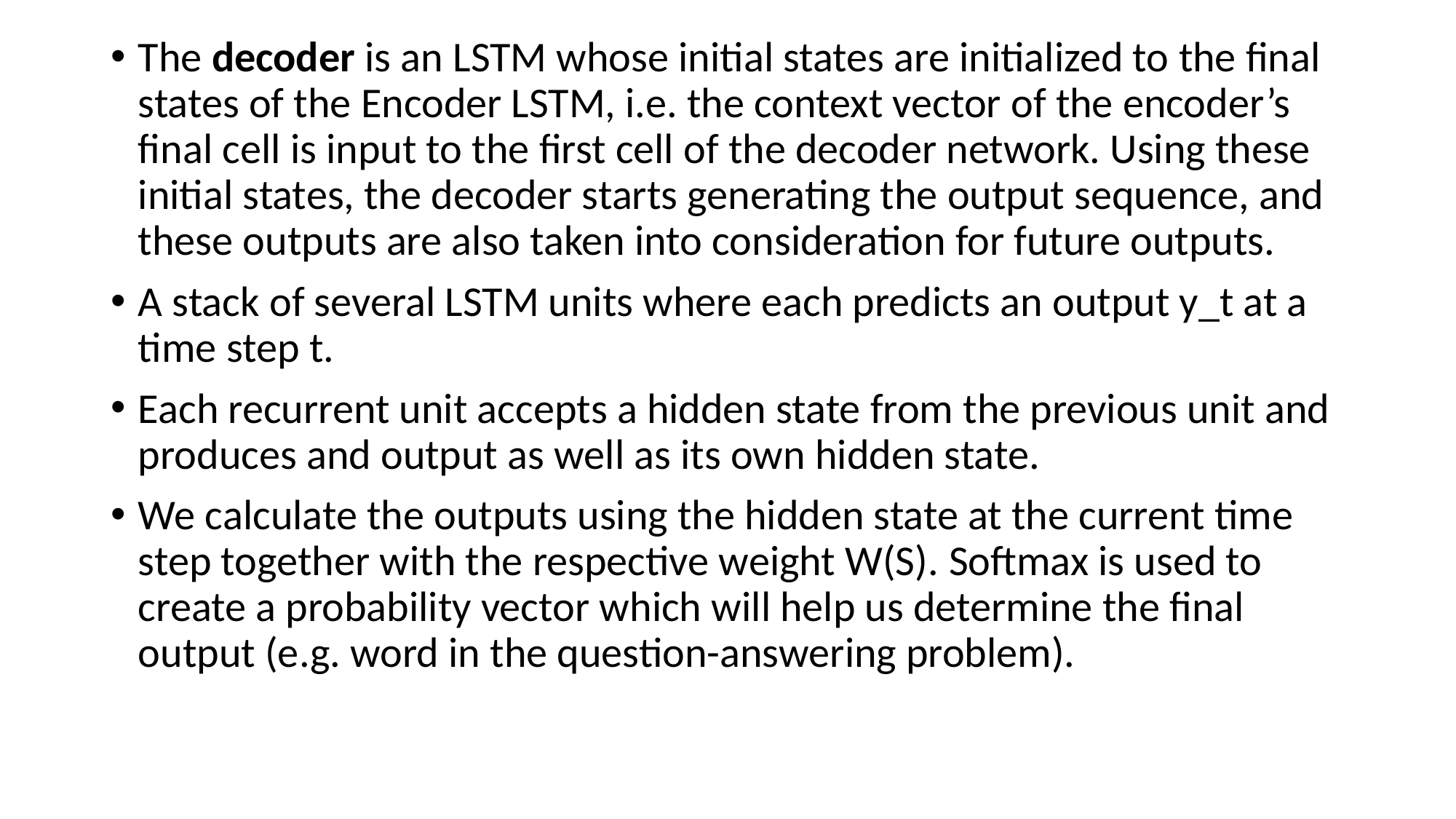

The decoder is an LSTM whose initial states are initialized to the final states of the Encoder LSTM, i.e. the context vector of the encoder’s final cell is input to the first cell of the decoder network. Using these initial states, the decoder starts generating the output sequence, and these outputs are also taken into consideration for future outputs.
A stack of several LSTM units where each predicts an output y_t at a time step t.
Each recurrent unit accepts a hidden state from the previous unit and produces and output as well as its own hidden state.
We calculate the outputs using the hidden state at the current time step together with the respective weight W(S). Softmax is used to create a probability vector which will help us determine the final output (e.g. word in the question-answering problem).